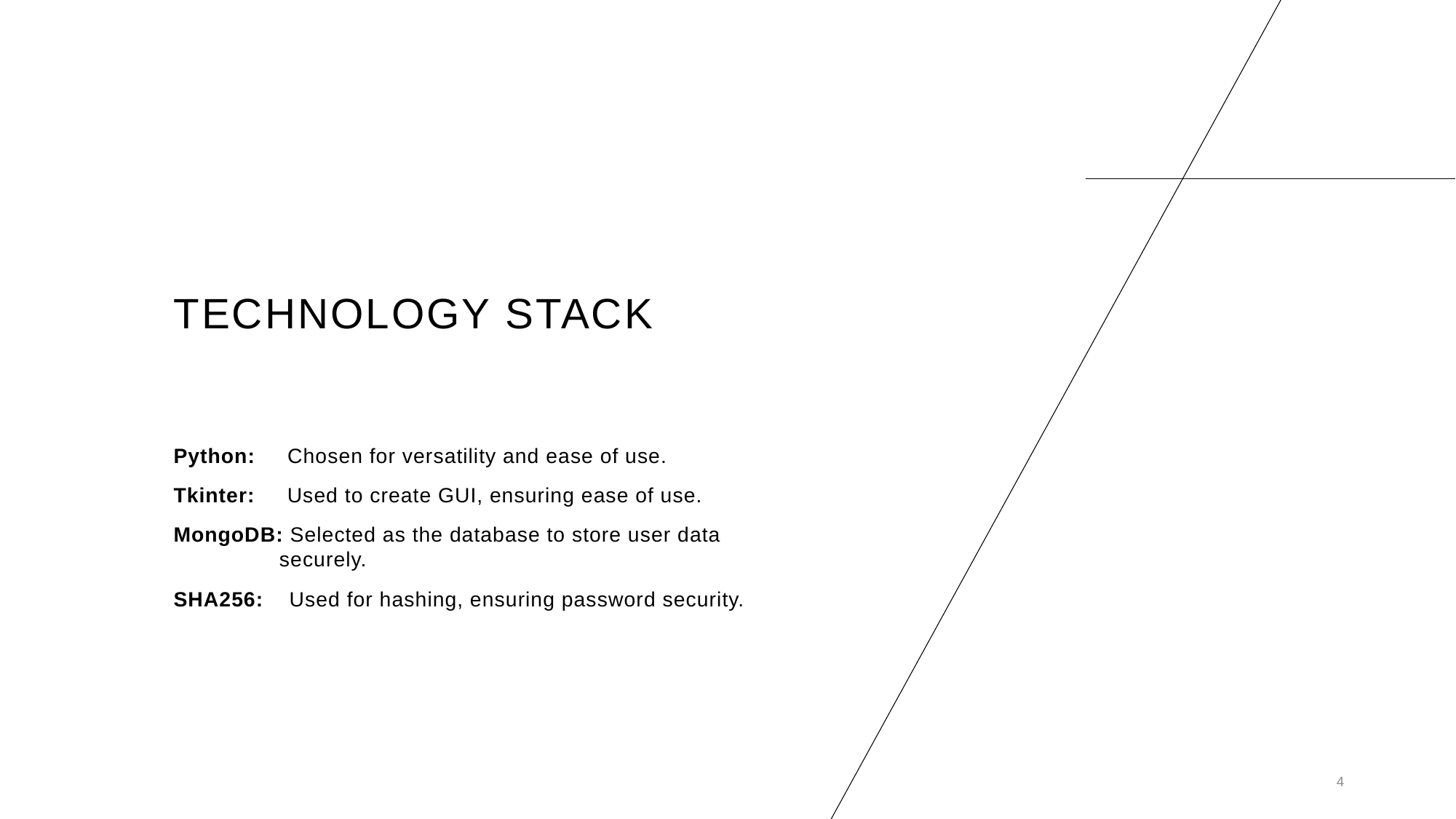

# Technology stack
Python:     Chosen for versatility and ease of use.
Tkinter:     Used to create GUI, ensuring ease of use.
MongoDB: Selected as the database to store user data 	securely.
SHA256:    Used for hashing, ensuring password security.
4